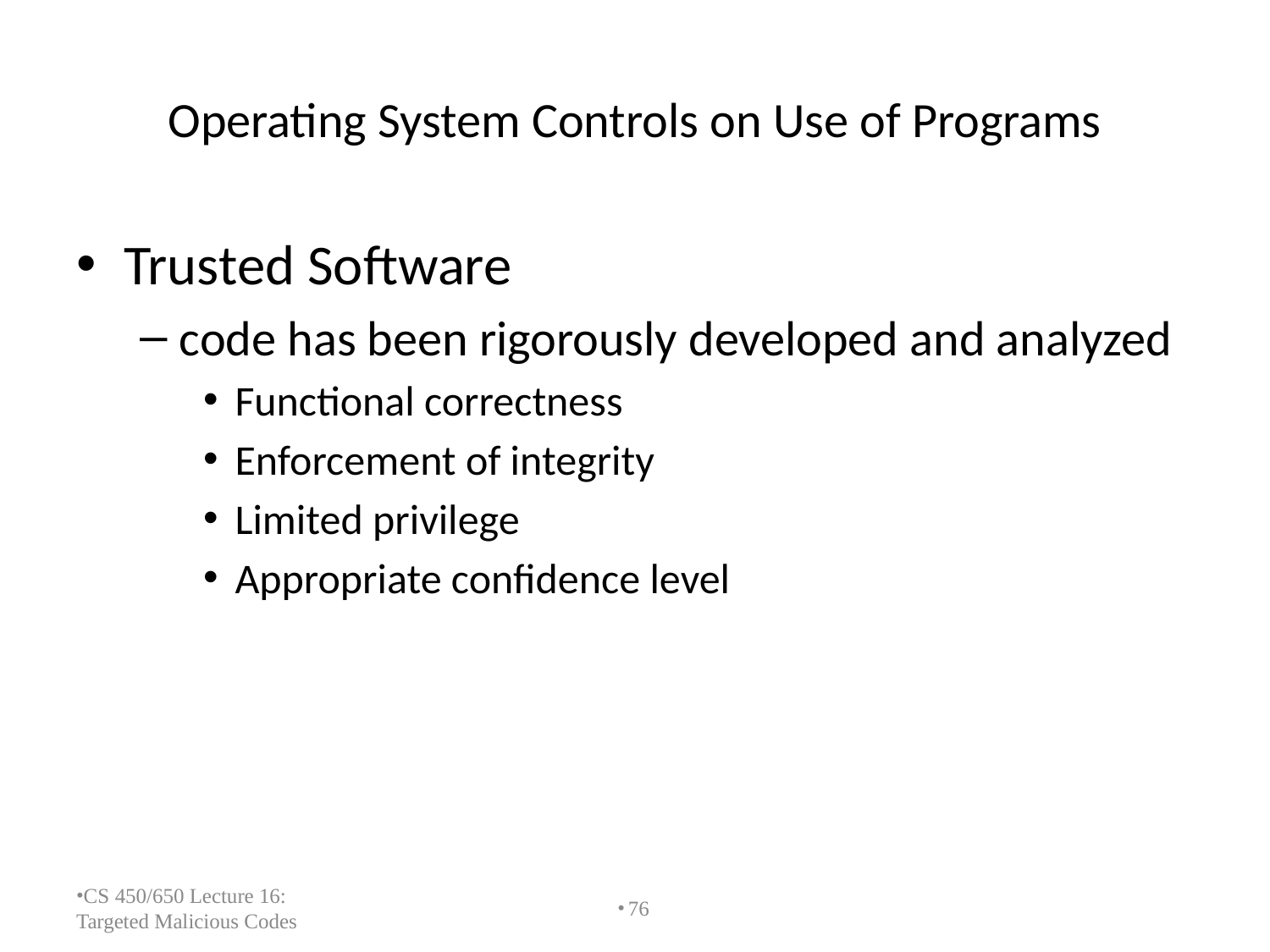

# Operating System Controls on Use of Programs
Trusted Software
code has been rigorously developed and analyzed
Functional correctness
Enforcement of integrity
Limited privilege
Appropriate confidence level
CS 450/650 Lecture 16: Targeted Malicious Codes
76